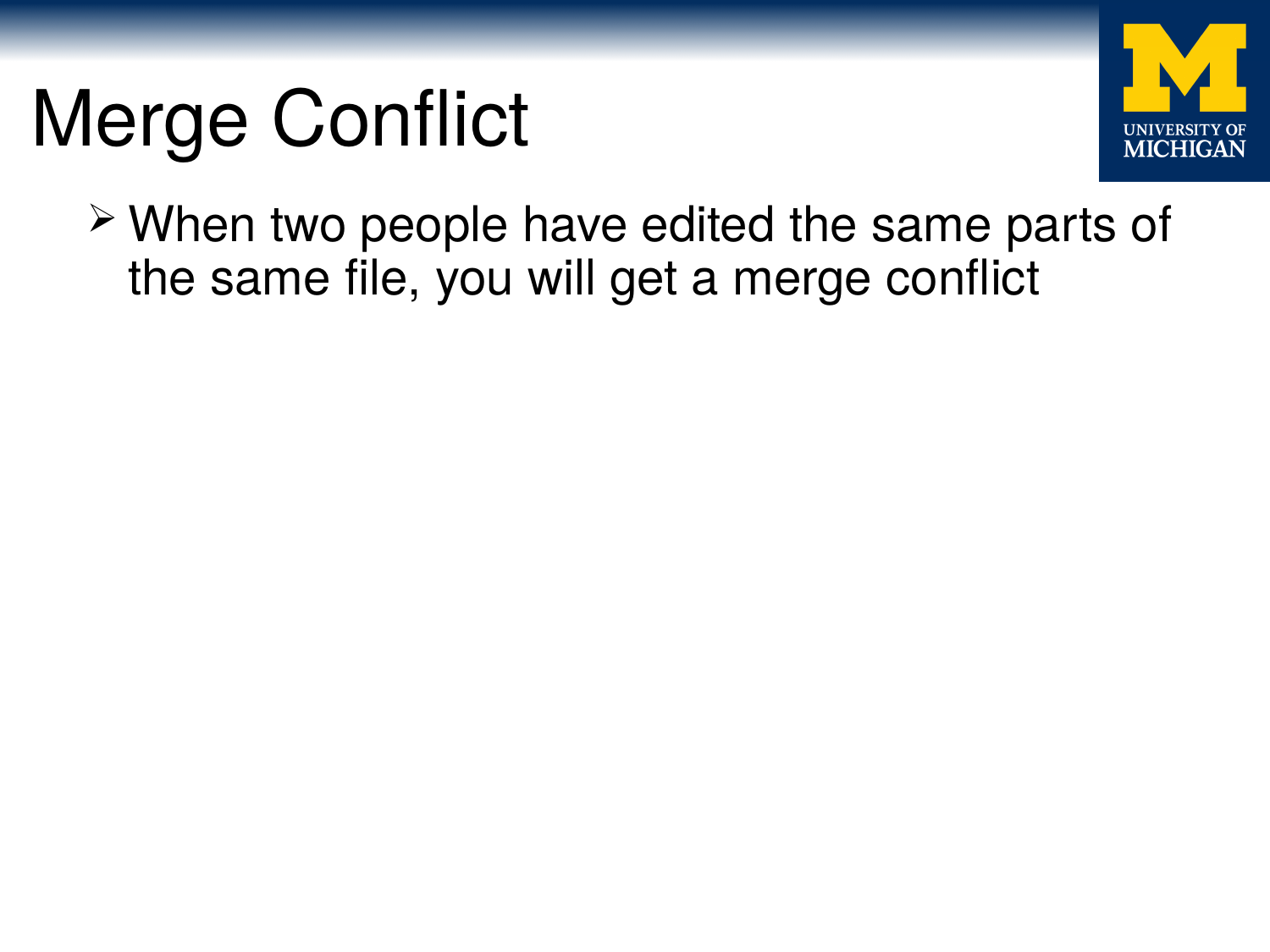

# Merge Conflict
When two people have edited the same parts of the same file, you will get a merge conflict